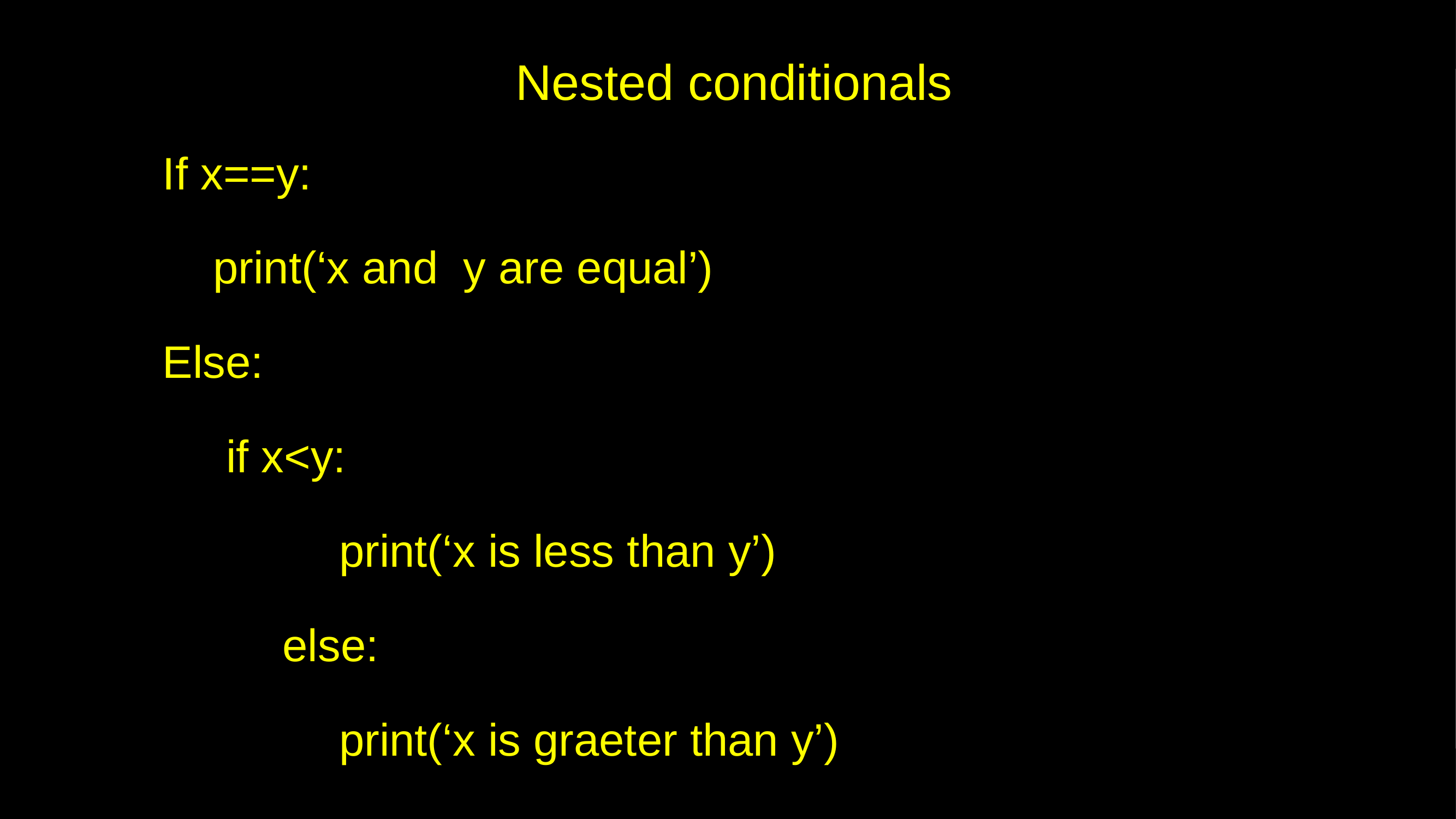

# Nested conditionals
If x==y:
    print(‘x and  y are equal’)
Else:
     if x<y:
			print(‘x is less than y’)
		  else:
			print(‘x is graeter than y’)